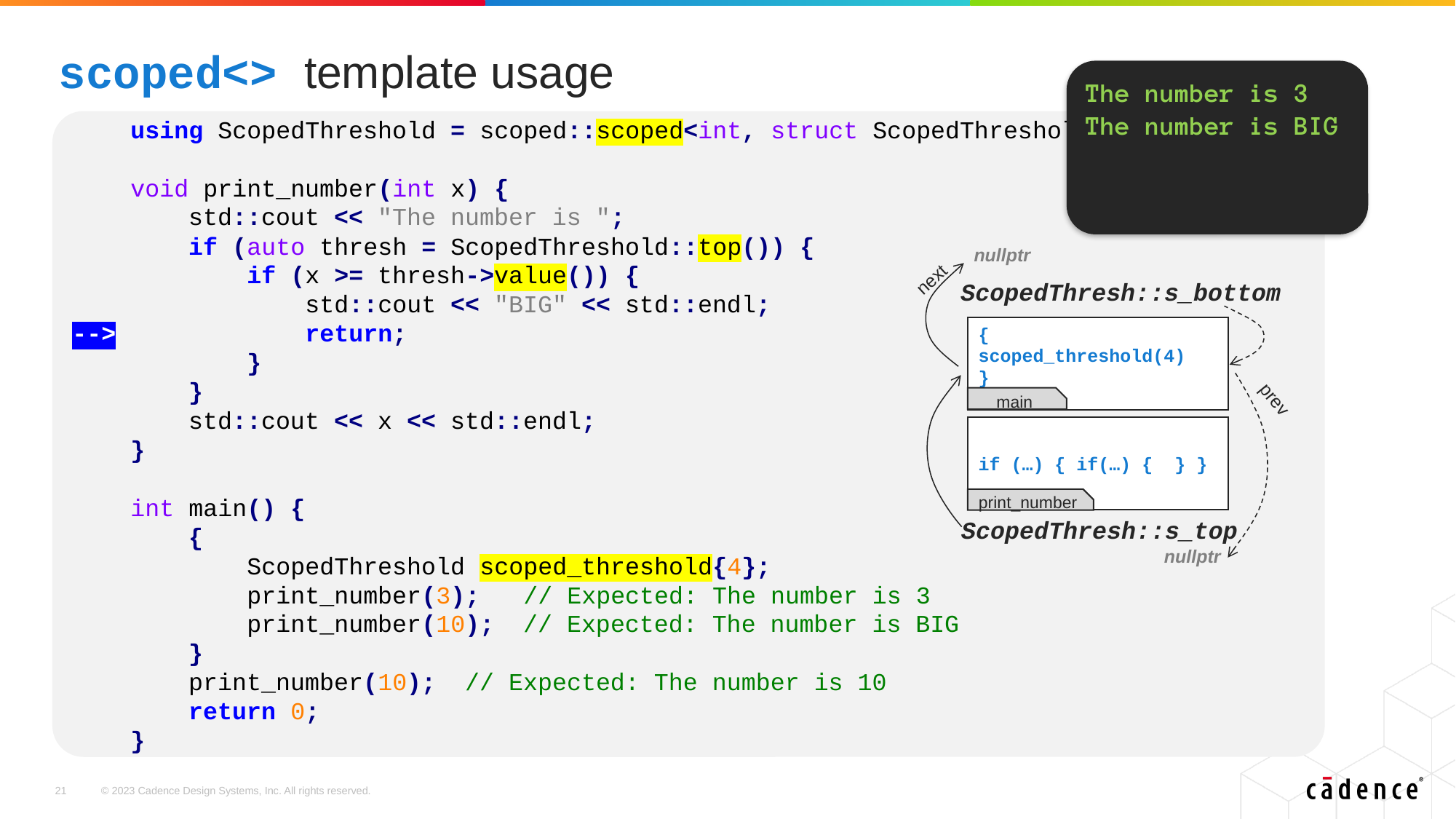

# scoped<> template usage
The number is 3
The number is BIG
    using ScopedThreshold = scoped::scoped<int, struct ScopedThresholdTag>;

    void print_number(int x) {
        std::cout << "The number is ";
        if (auto thresh = ScopedThreshold::top()) {
            if (x >= thresh->value()) {
                std::cout << "BIG" << std::endl;
-->             return;
            }
        }
        std::cout << x << std::endl;
    }

    int main() {
        {
            ScopedThreshold scoped_threshold{4};
            print_number(3);   // Expected: The number is 3
            print_number(10);  // Expected: The number is BIG
        }
        print_number(10);  // Expected: The number is 10
        return 0;
    }
nullptr
next

ScopedThresh::s_bottom

{
scoped_threshold(4)
}
main

prev
if (…) { if(…) {  } }
print_number
ScopedThresh::s_top
nullptr